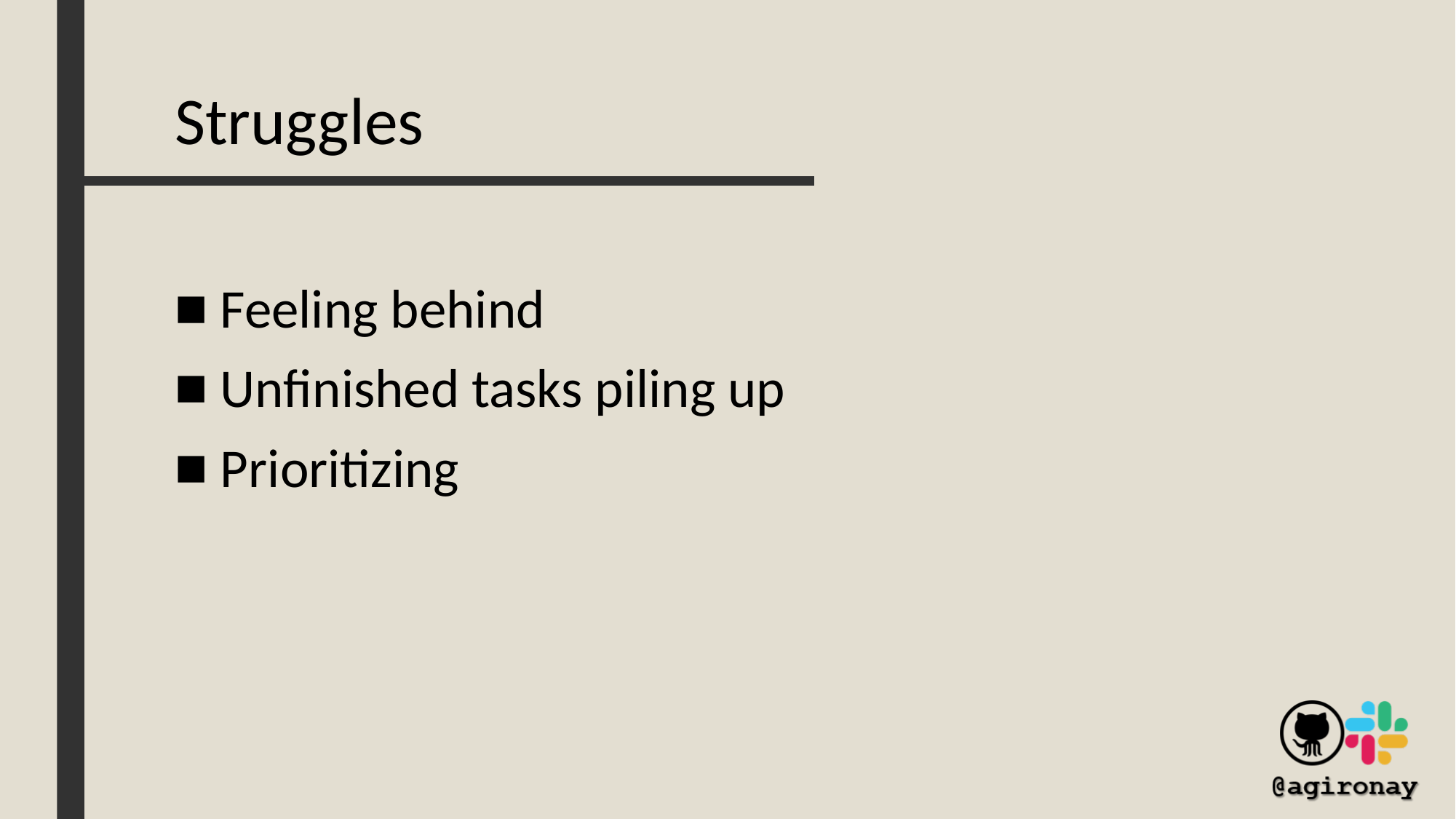

# Struggles
Feeling behind
Unfinished tasks piling up
Prioritizing